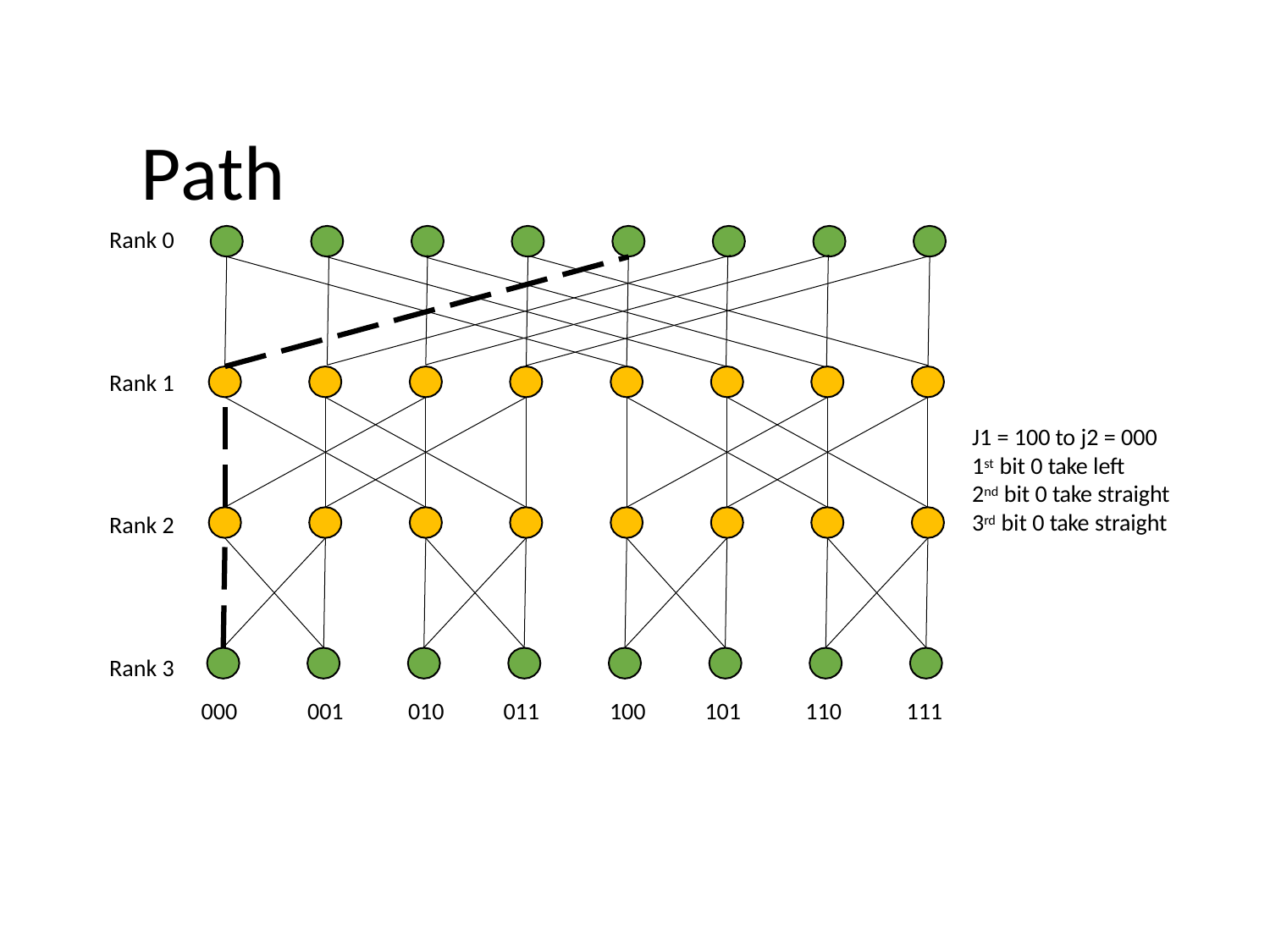

# Path
Rank 0

Rank 1
J1 = 100 to j2 = 000
1st bit 0 take left
2nd bit 0 take straight
3rd bit 0 take straight
Rank 2
Rank 3
000
001
010
011
100
101
110
111